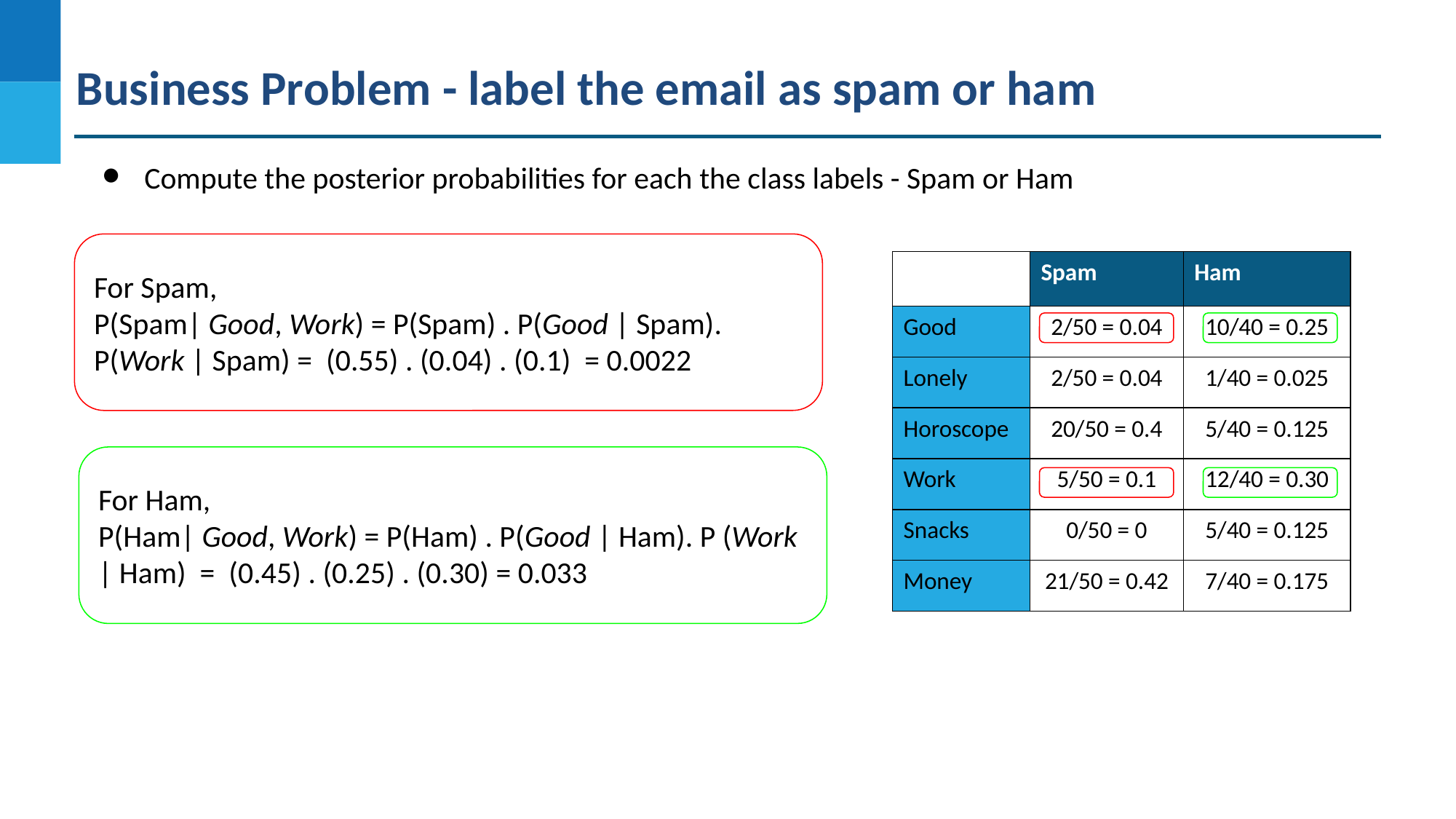

Business Problem - label the email as spam or ham

Compute the posterior probabilities for each the class labels - Spam or Ham
For Spam,
P(Spam| Good, Work) = P(Spam) . P(Good | Spam). P(Work | Spam) =  (0.55) . (0.04) . (0.1)  = 0.0022
|  | Spam | Ham |
| --- | --- | --- |
| Good | 2/50 = 0.04 | 10/40 = 0.25 |
| Lonely | 2/50 = 0.04 | 1/40 = 0.025 |
| Horoscope | 20/50 = 0.4 | 5/40 = 0.125 |
| Work | 5/50 = 0.1 | 12/40 = 0.30 |
| Snacks | 0/50 = 0 | 5/40 = 0.125 |
| Money | 21/50 = 0.42 | 7/40 = 0.175 |

For Ham,
P(Ham| Good, Work) = P(Ham) . P(Good | Ham). P (Work | Ham)  =  (0.45) . (0.25) . (0.30) = 0.033